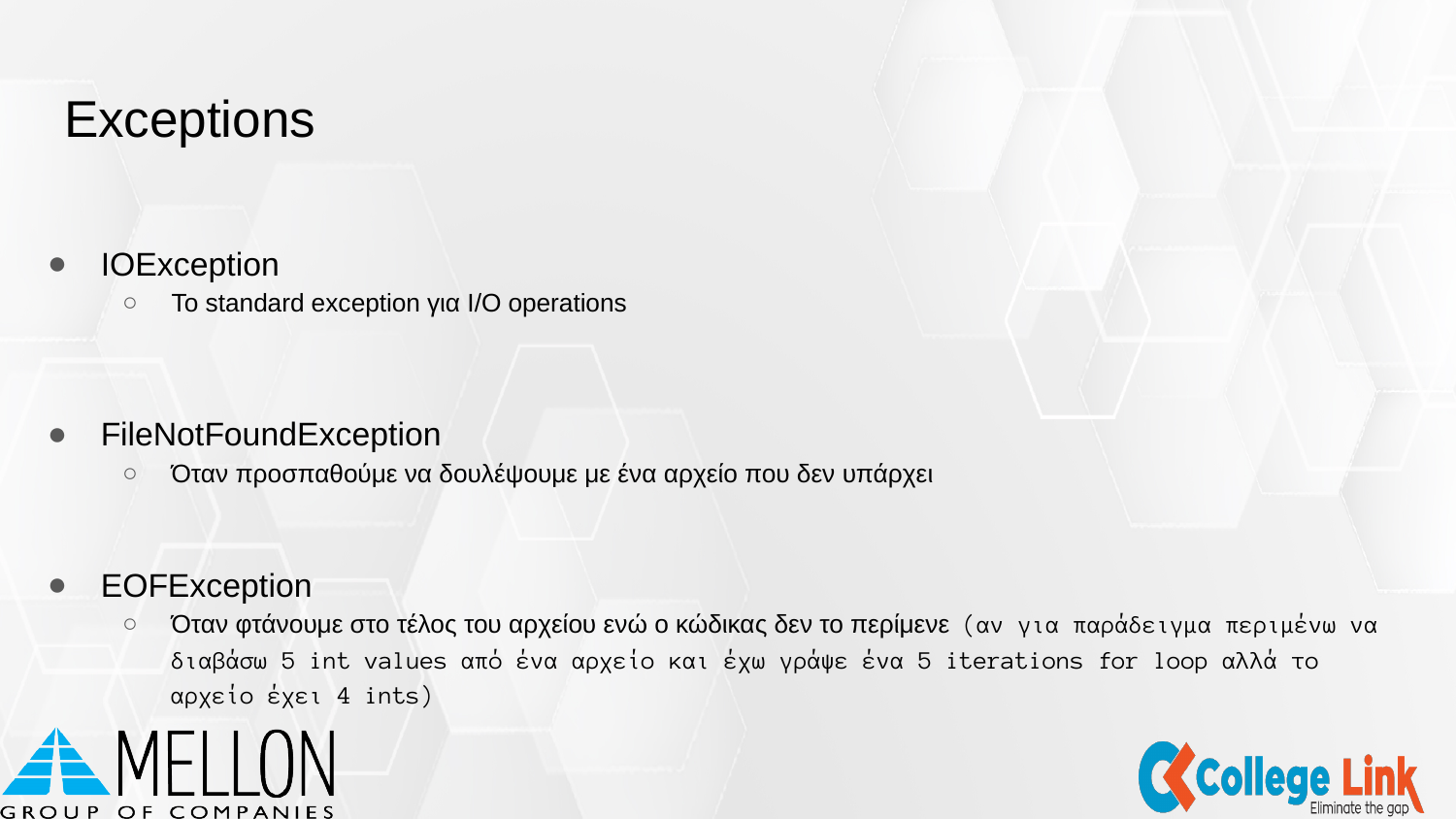

# Exceptions

IOException
Το standard exception για I/O operations

FileNotFoundException
Όταν προσπαθούμε να δουλέψουμε με ένα αρχείο που δεν υπάρχει

EOFException
Όταν φτάνουμε στο τέλος του αρχείου ενώ ο κώδικας δεν το περίμενε (αν για παράδειγμα περιμένω να διαβάσω 5 int values από ένα αρχείο και έχω γράψε ένα 5 iterations for loop αλλά το αρχείο έχει 4 ints)